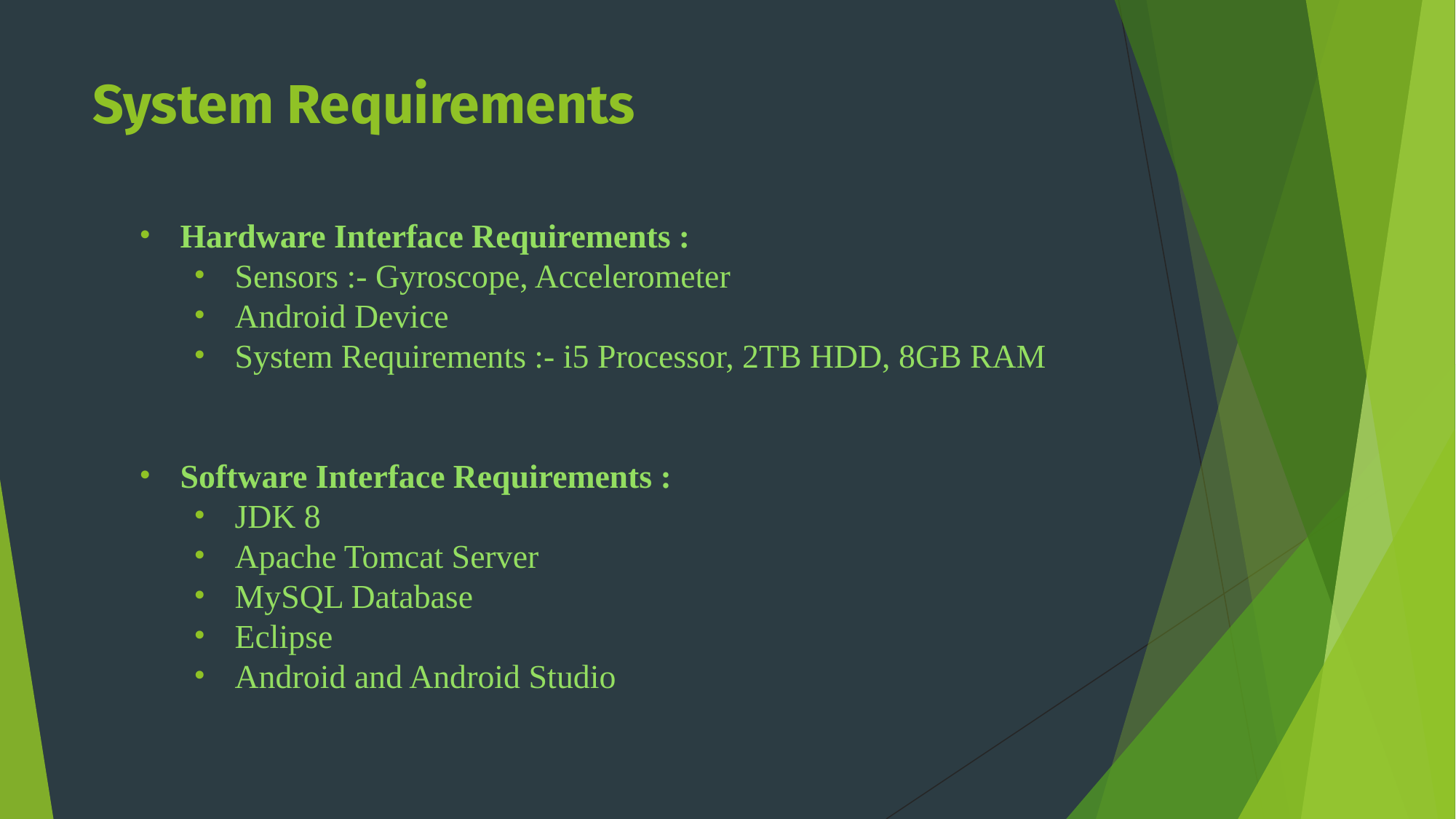

# System Requirements
Hardware Interface Requirements :
Sensors :- Gyroscope, Accelerometer
Android Device
System Requirements :- i5 Processor, 2TB HDD, 8GB RAM

Software Interface Requirements :
JDK 8
Apache Tomcat Server
MySQL Database
Eclipse
Android and Android Studio